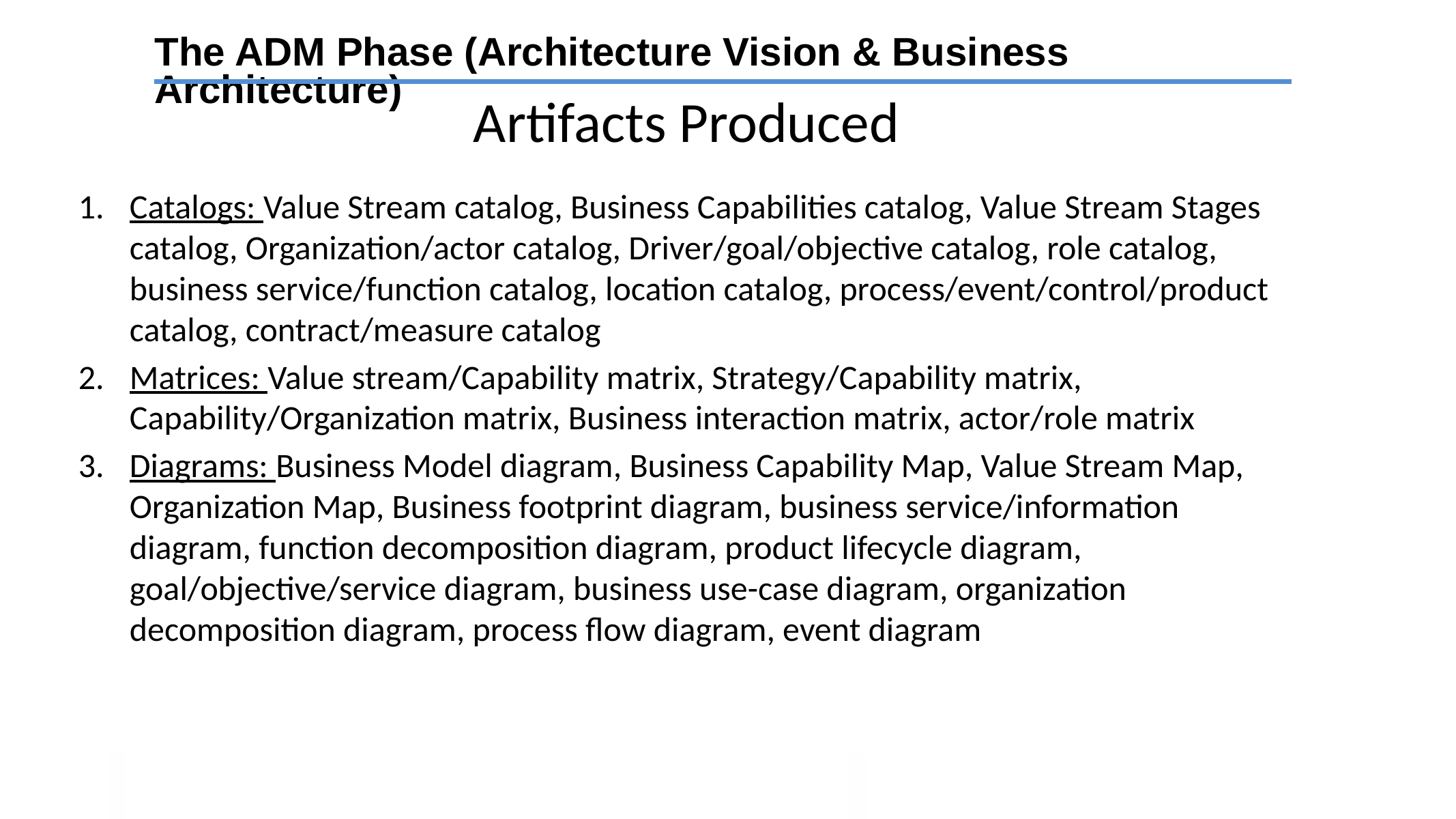

The ADM Phase (Architecture Vision & Business Architecture)
# Artifacts Produced

Catalogs: Value Stream catalog, Business Capabilities catalog, Value Stream Stages catalog, Organization/actor catalog, Driver/goal/objective catalog, role catalog, business service/function catalog, location catalog, process/event/control/product catalog, contract/measure catalog
Matrices: Value stream/Capability matrix, Strategy/Capability matrix, Capability/Organization matrix, Business interaction matrix, actor/role matrix
Diagrams: Business Model diagram, Business Capability Map, Value Stream Map, Organization Map, Business footprint diagram, business service/information diagram, function decomposition diagram, product lifecycle diagram, goal/objective/service diagram, business use-case diagram, organization decomposition diagram, process flow diagram, event diagram
TEXT
TEXT